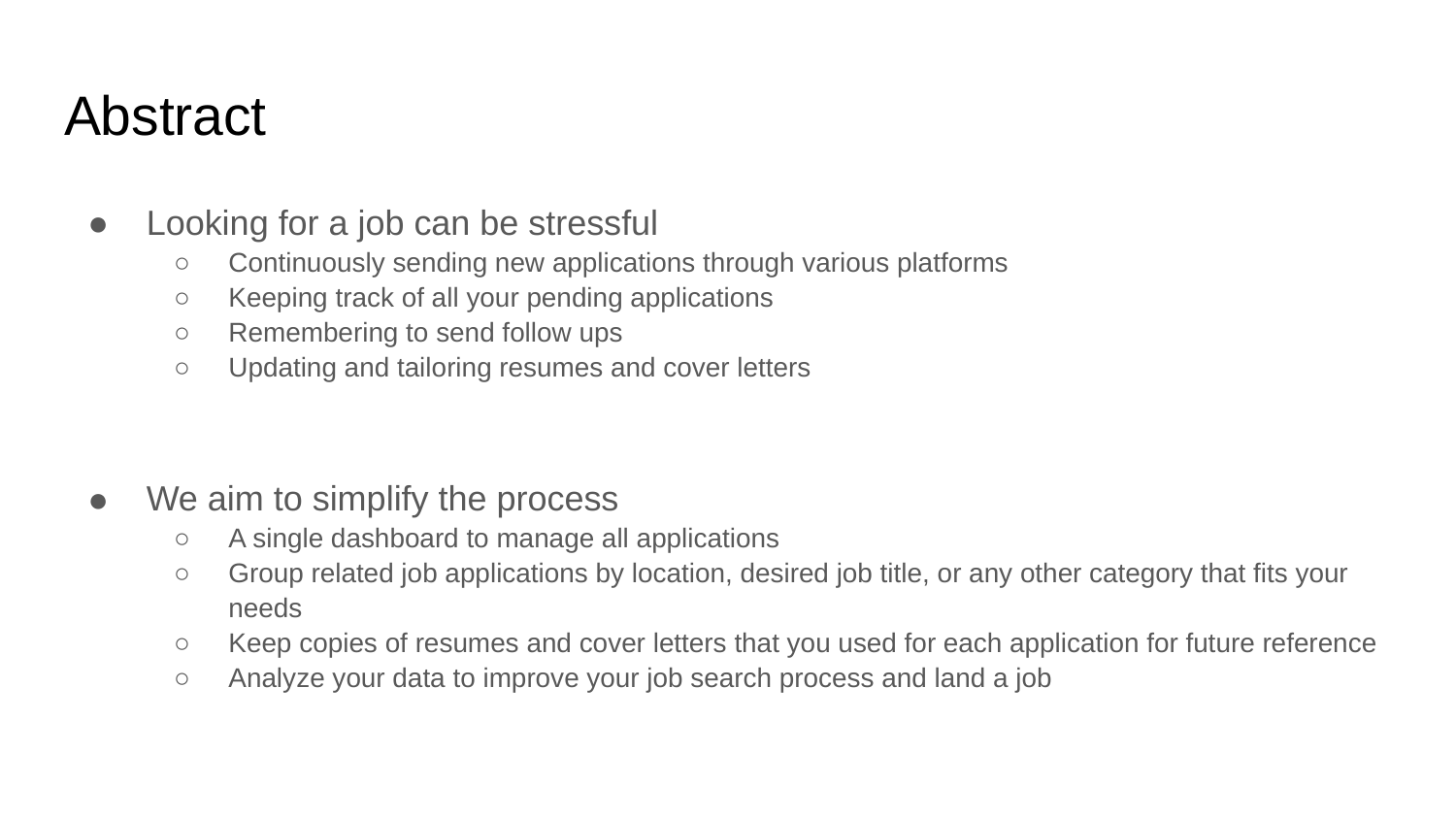

# Abstract
Looking for a job can be stressful
Continuously sending new applications through various platforms
Keeping track of all your pending applications
Remembering to send follow ups
Updating and tailoring resumes and cover letters

We aim to simplify the process
A single dashboard to manage all applications
Group related job applications by location, desired job title, or any other category that fits your needs
Keep copies of resumes and cover letters that you used for each application for future reference
Analyze your data to improve your job search process and land a job